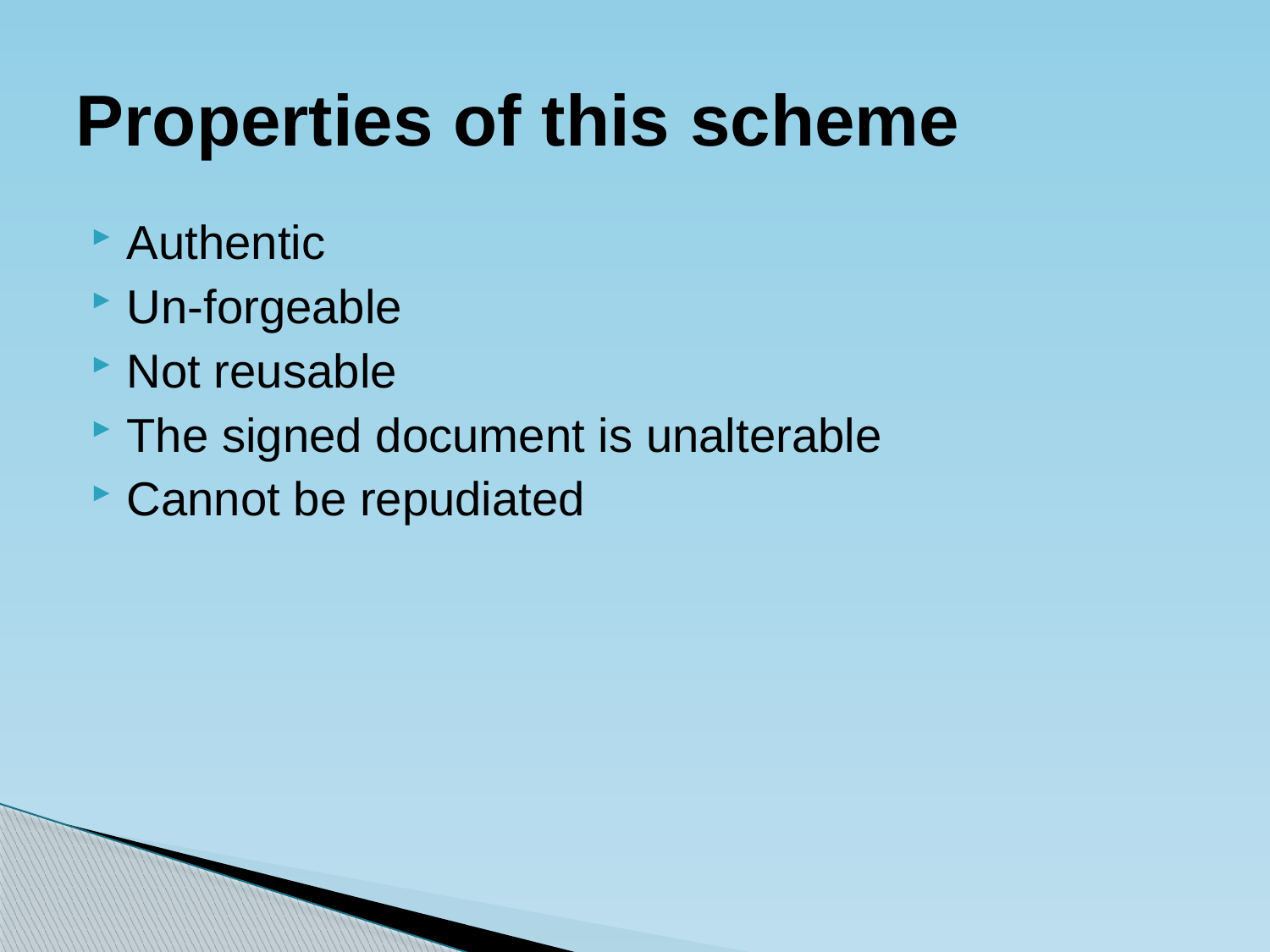

# Properties of this scheme
Authentic
Un-forgeable
Not reusable
The signed document is unalterable
Cannot be repudiated